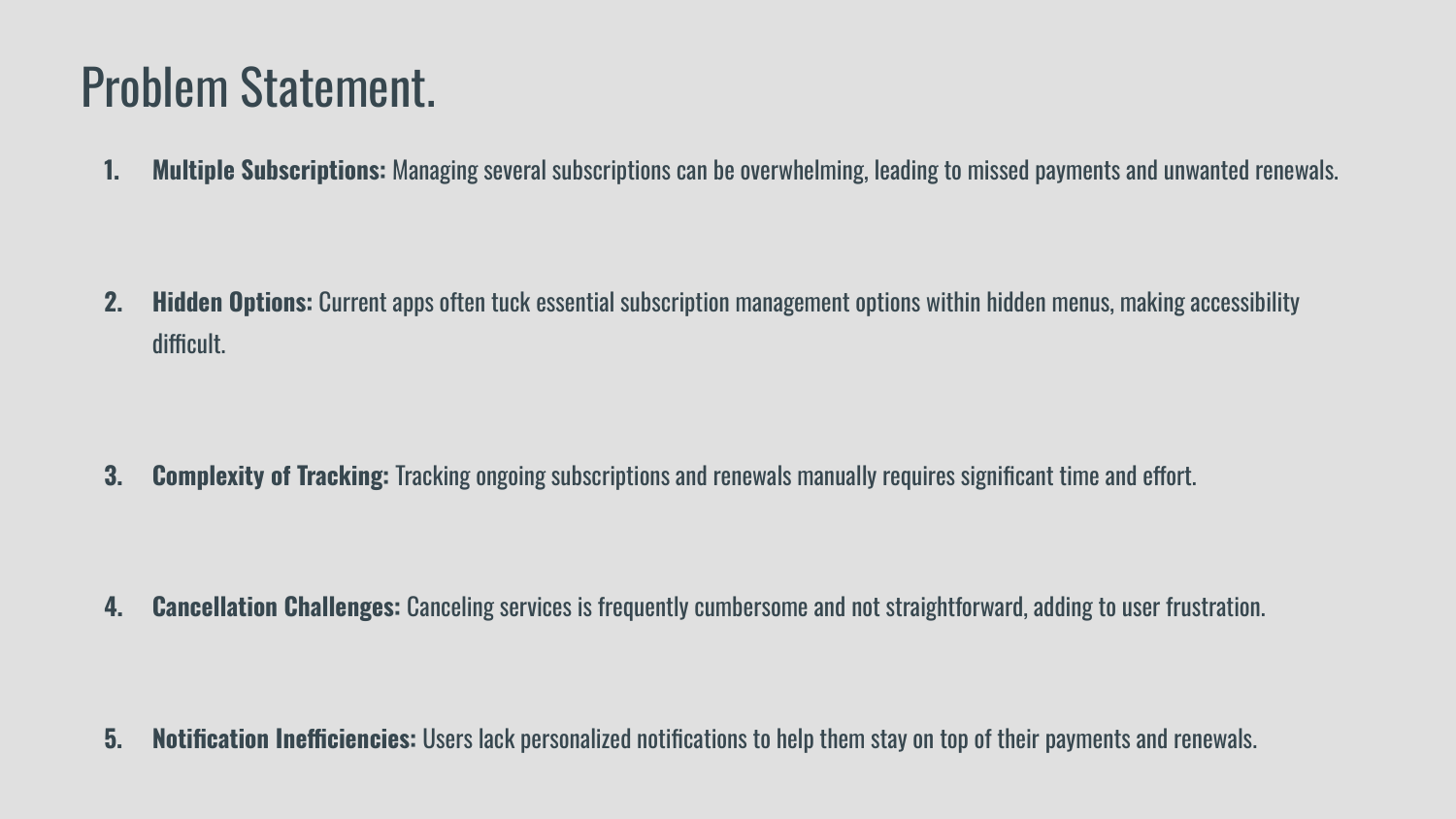

Problem Statement.
Multiple Subscriptions: Managing several subscriptions can be overwhelming, leading to missed payments and unwanted renewals.

Hidden Options: Current apps often tuck essential subscription management options within hidden menus, making accessibility difficult.

Complexity of Tracking: Tracking ongoing subscriptions and renewals manually requires significant time and effort.

Cancellation Challenges: Canceling services is frequently cumbersome and not straightforward, adding to user frustration.

Notification Inefficiencies: Users lack personalized notifications to help them stay on top of their payments and renewals.